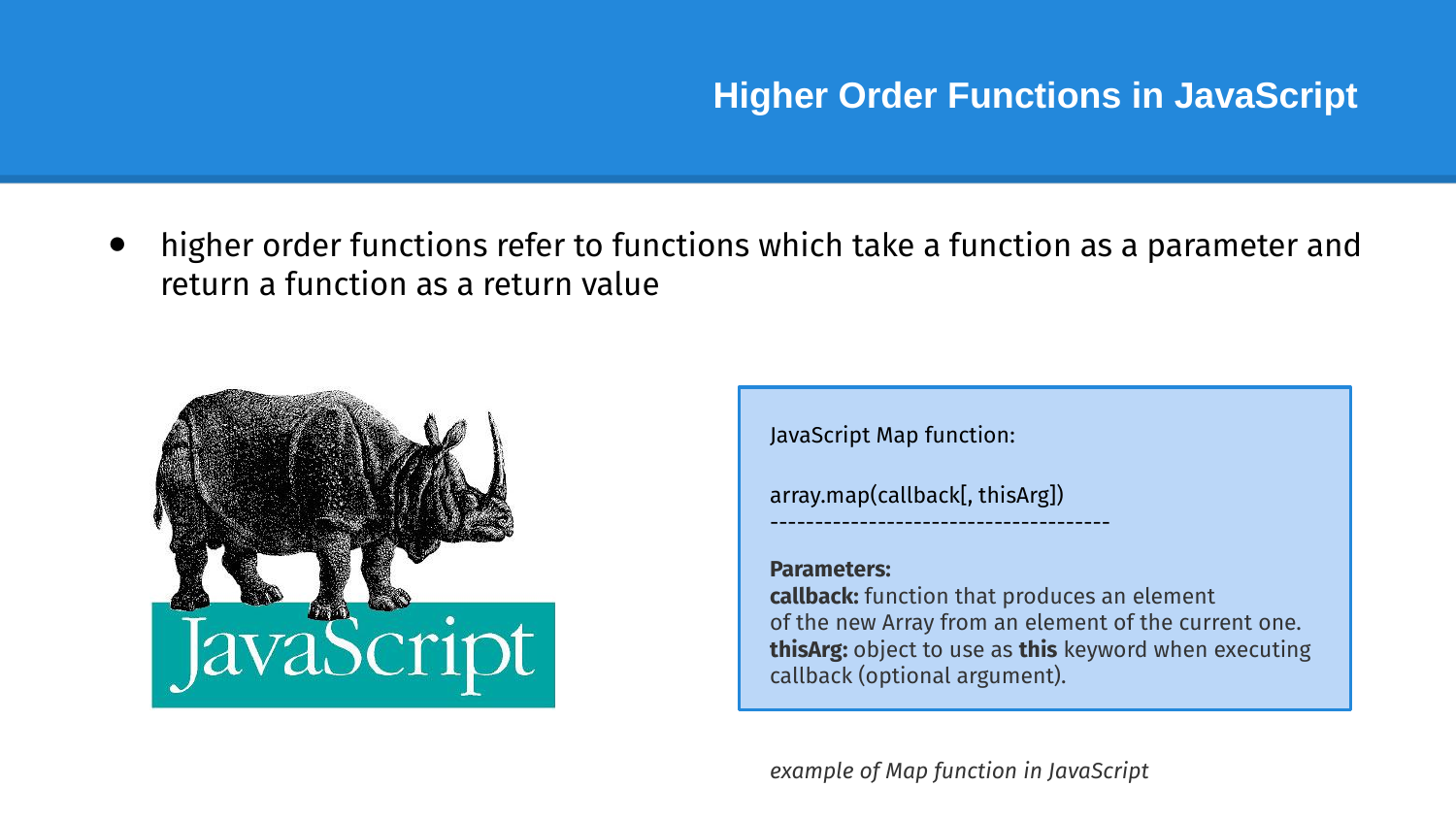

# Higher Order Functions in JavaScript
higher order functions refer to functions which take a function as a parameter and return a function as a return value

JavaScript Map function:

array.map(callback[, thisArg])
--------------------------------------
Parameters:
callback: function that produces an element
of the new Array from an element of the current one.
thisArg: object to use as this keyword when executing
callback (optional argument).

example of Map function in JavaScript